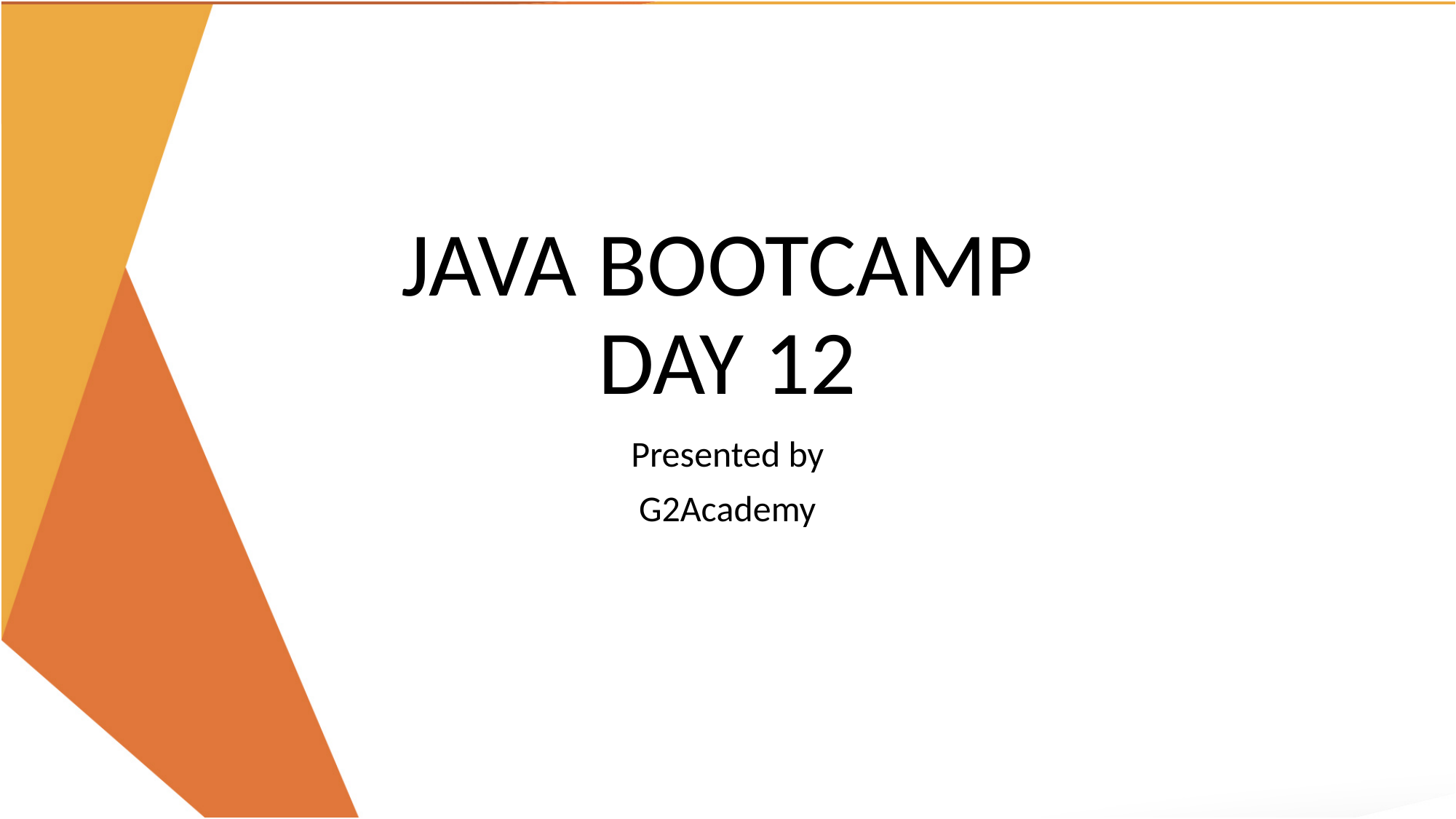

# JAVA BOOTCAMP DAY 12
Presented by
G2Academy